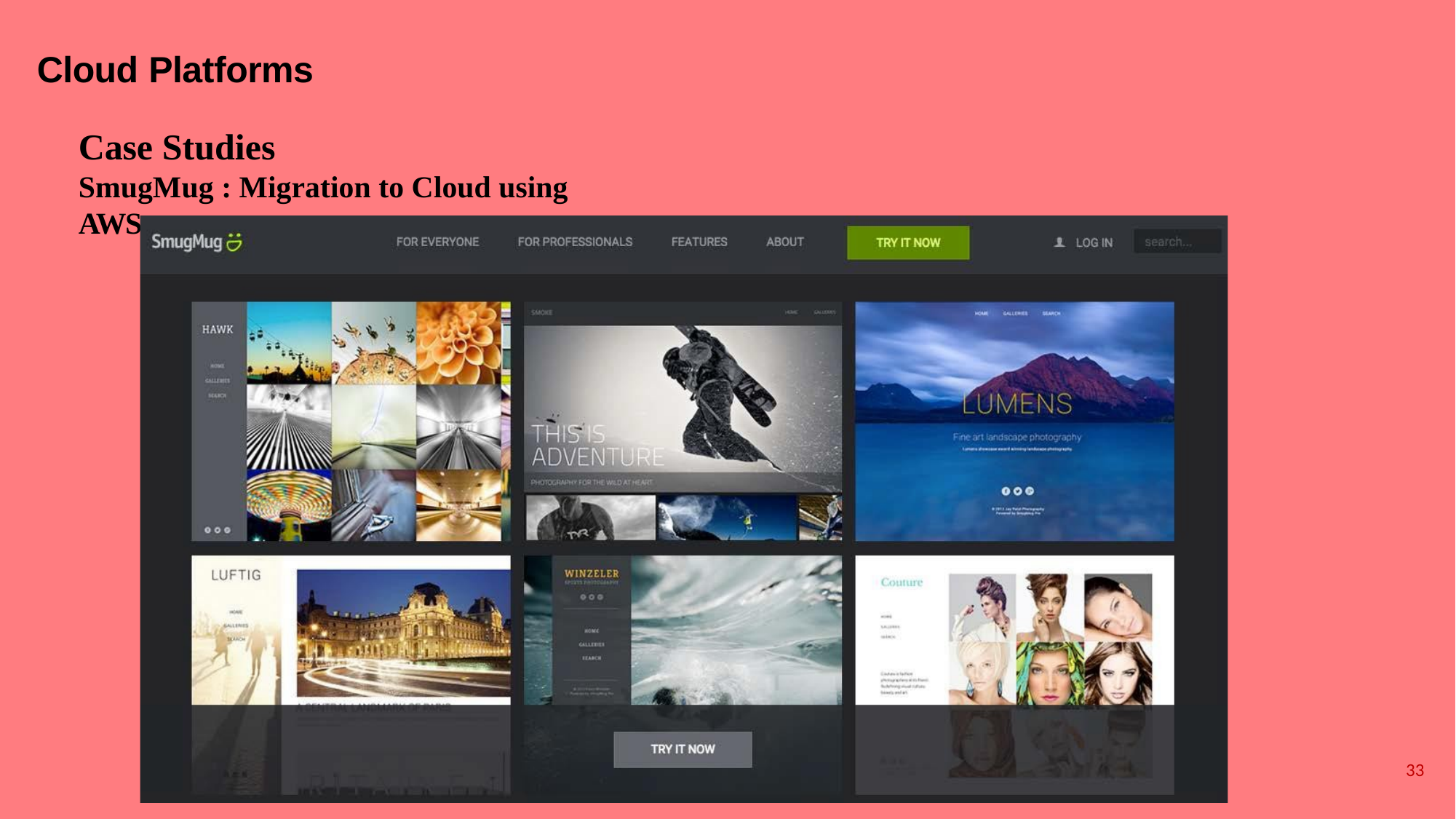

# Cloud Platforms
Case Studies
SmugMug : Migration to Cloud using AWS

33